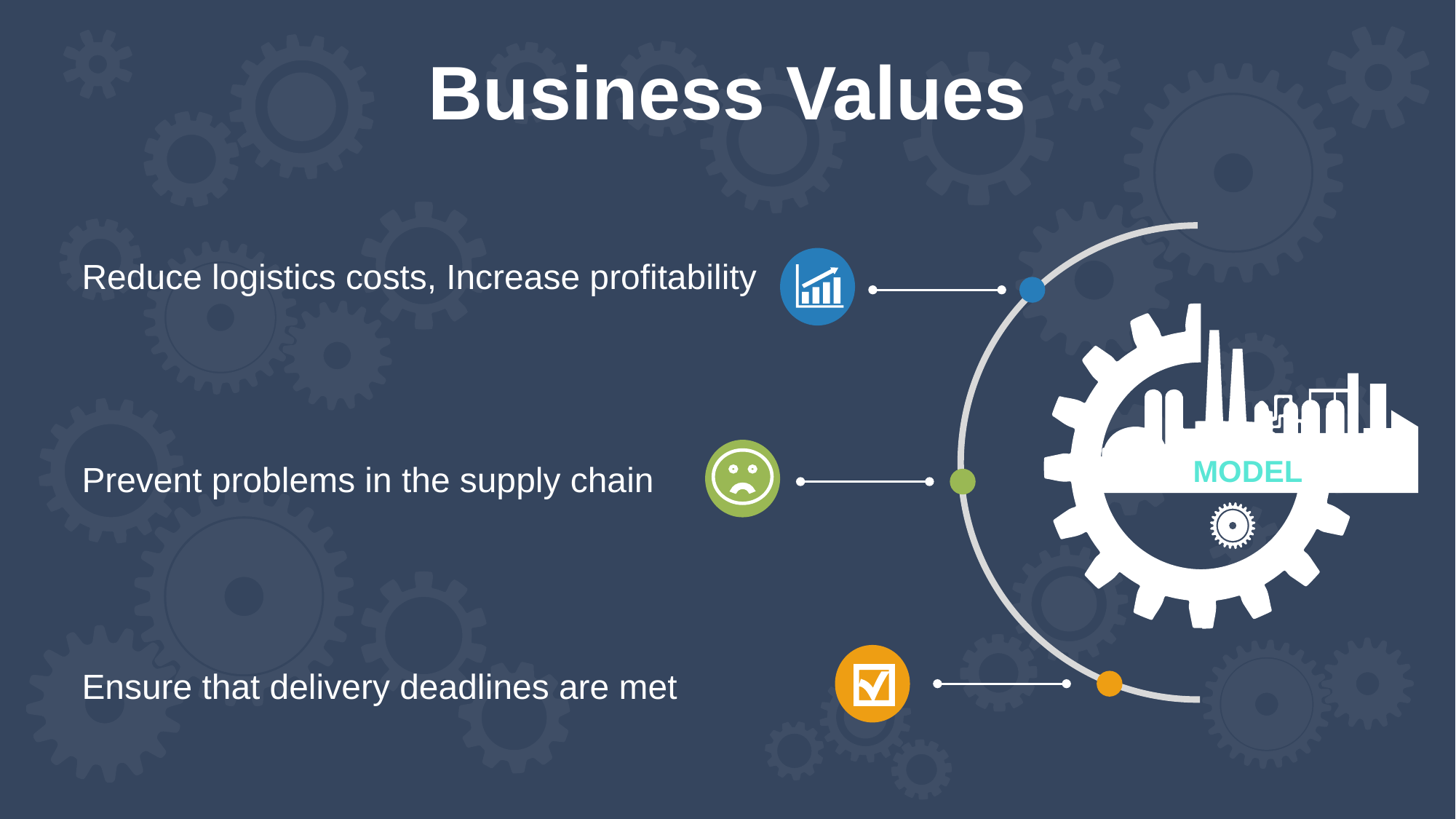

Business Values

Reduce logistics costs, Increase profitability

MODEL

Prevent problems in the supply chain

Ensure that delivery deadlines are met